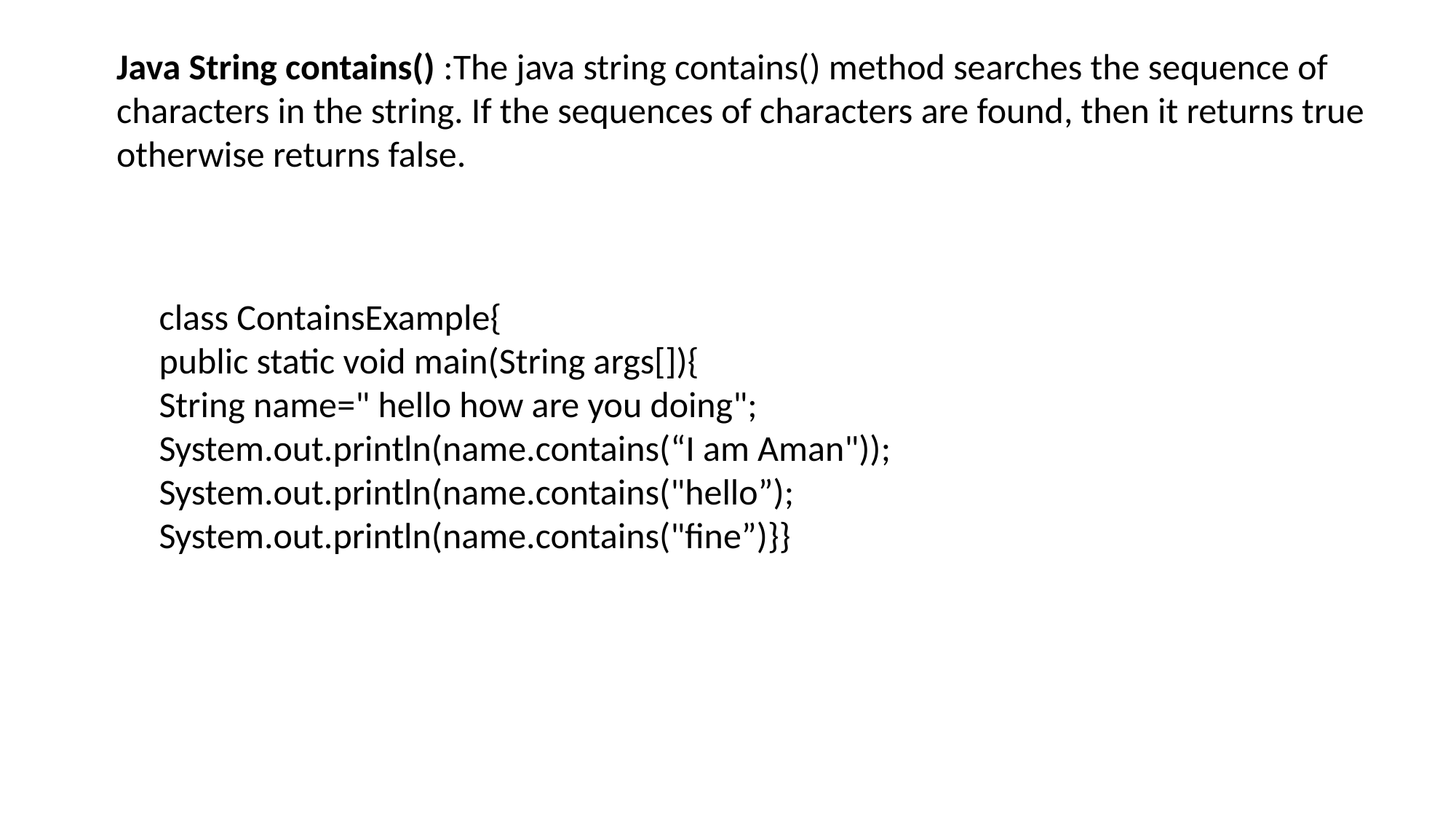

Java String contains() :The java string contains() method searches the sequence of characters in the string. If the sequences of characters are found, then it returns true otherwise returns false.
class ContainsExample{
public static void main(String args[]){
String name=" hello how are you doing";
System.out.println(name.contains(“I am Aman"));
System.out.println(name.contains("hello”);
System.out.println(name.contains("fine”)}}